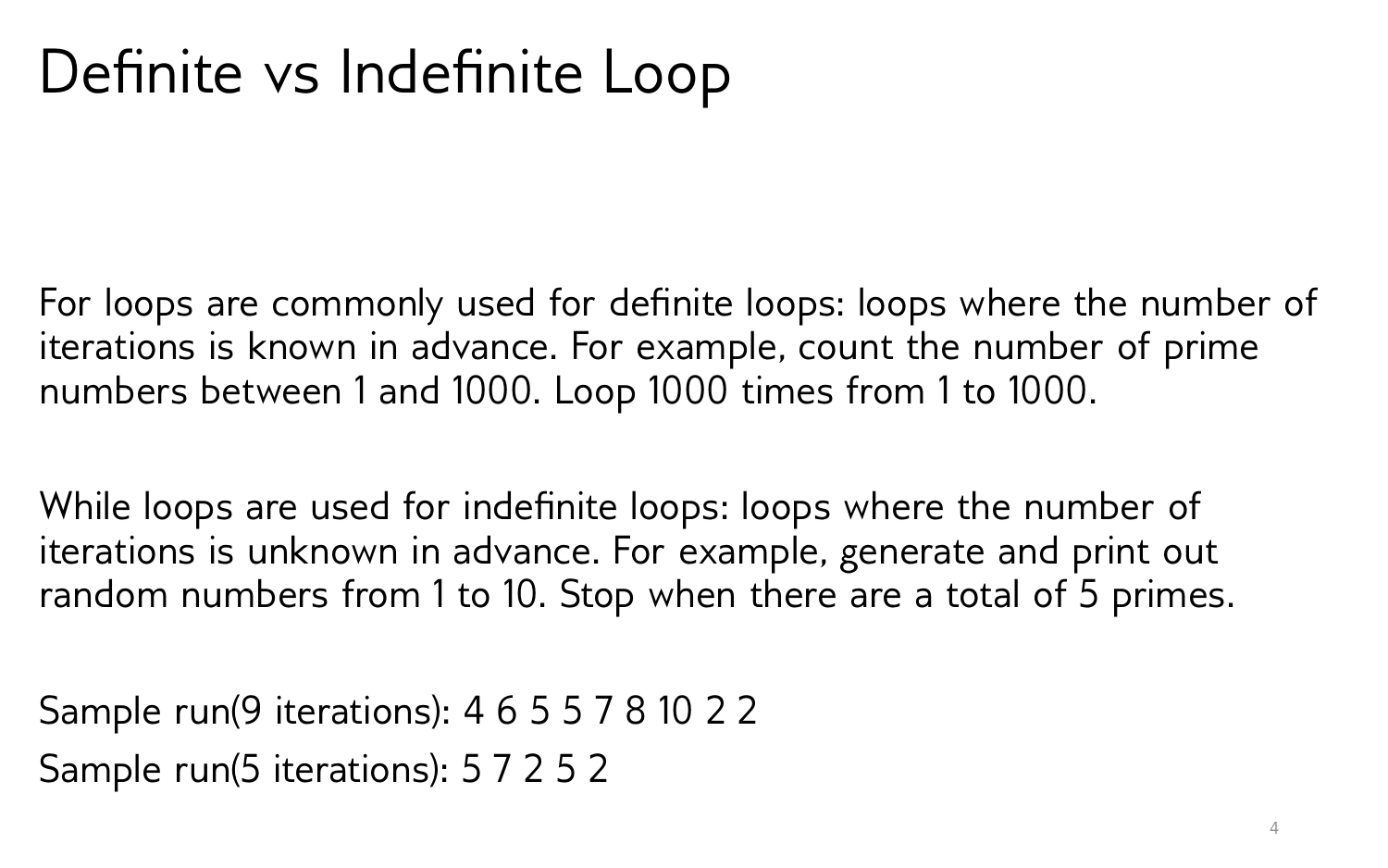

# Definite vs Indefinite Loop

For loops are commonly used for definite loops: loops where the number of iterations is known in advance. For example, count the number of prime numbers between 1 and 1000. Loop 1000 times from 1 to 1000.

While loops are used for indefinite loops: loops where the number of iterations is unknown in advance. For example, generate and print out random numbers from 1 to 10. Stop when there are a total of 5 primes.

Sample run(9 iterations): 4 6 5 5 7 8 10 2 2
Sample run(5 iterations): 5 7 2 5 2
4